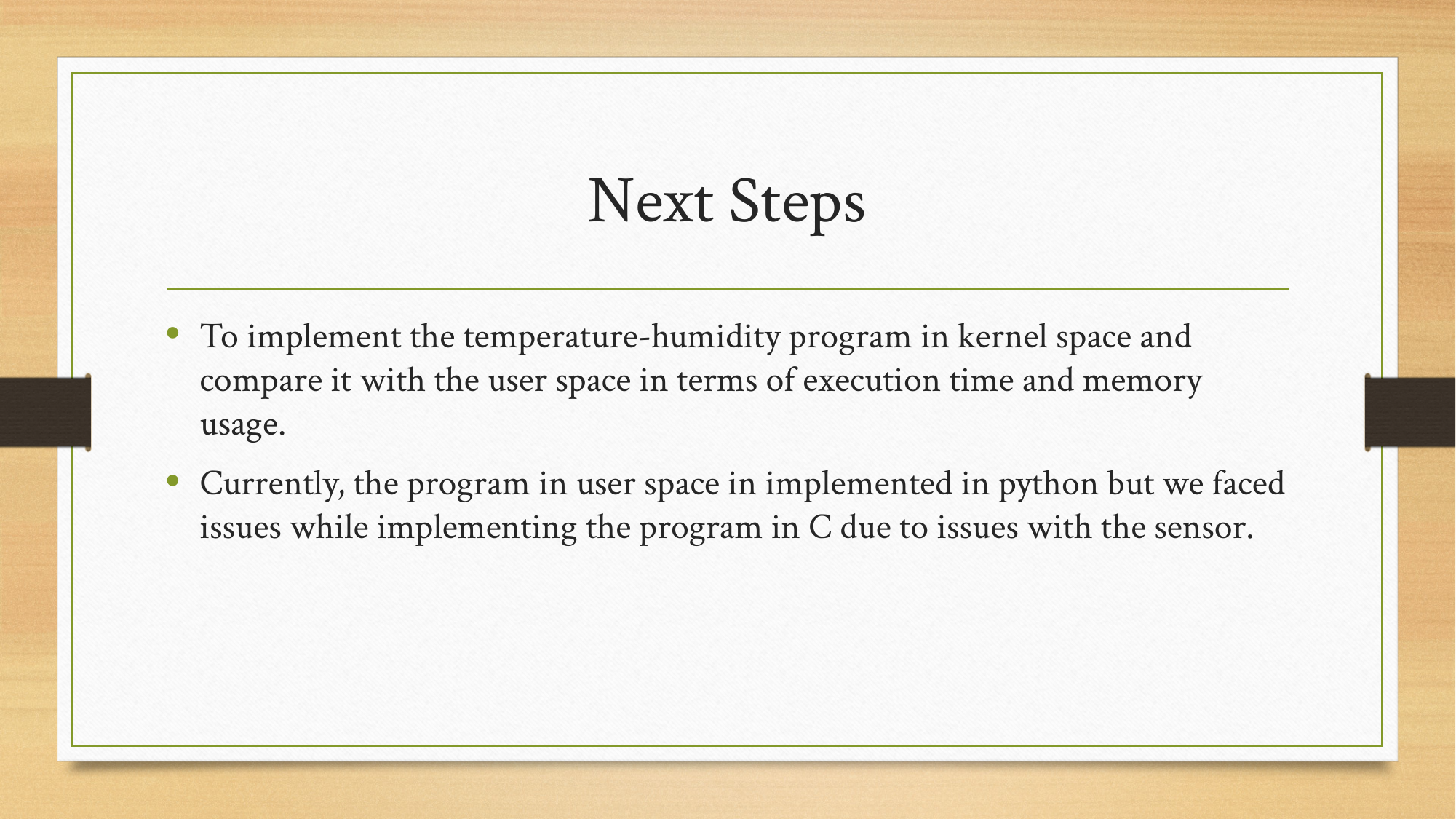

# Next Steps
To implement the temperature-humidity program in kernel space and compare it with the user space in terms of execution time and memory usage.
Currently, the program in user space in implemented in python but we faced issues while implementing the program in C due to issues with the sensor.